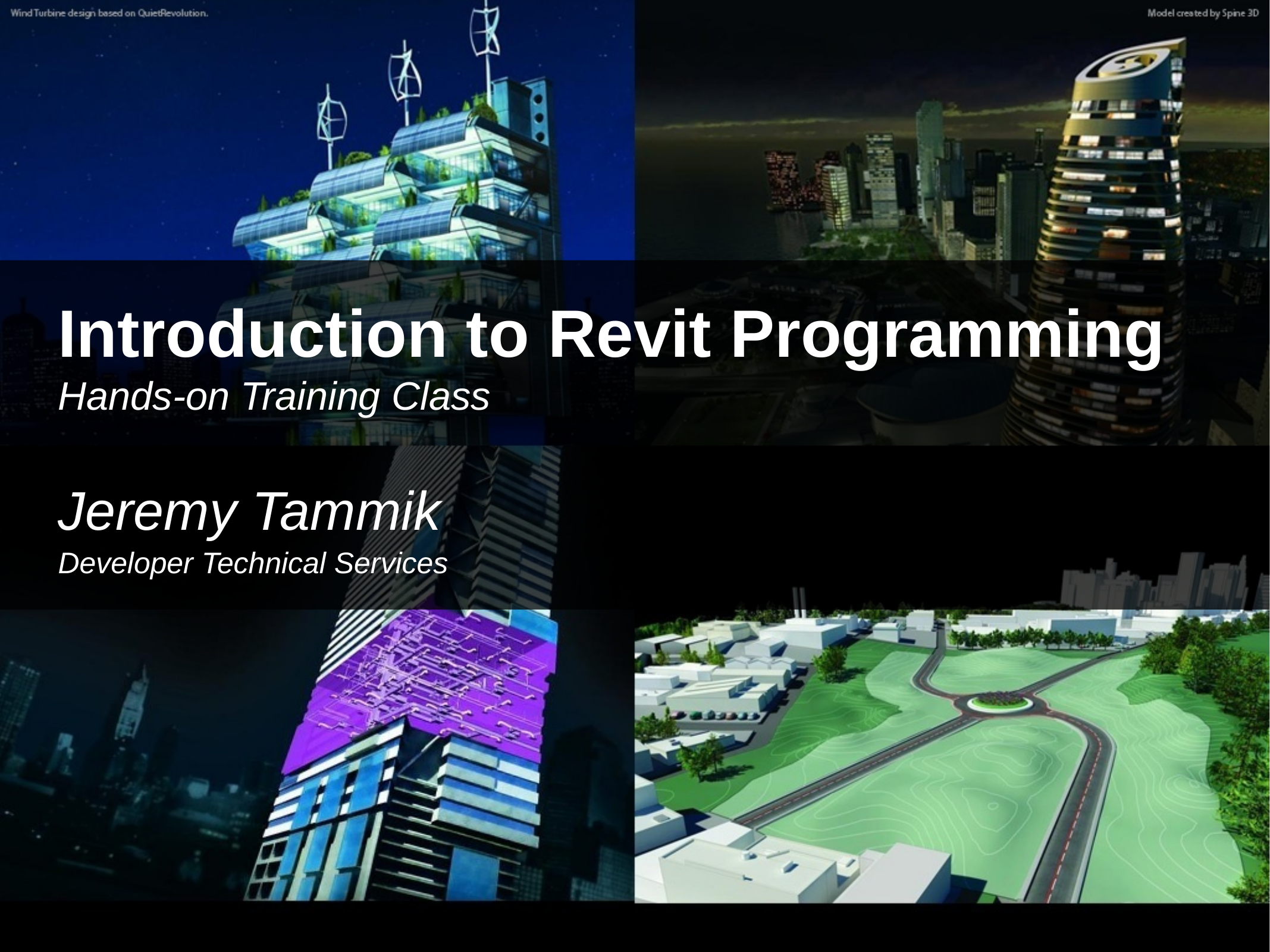

# Introduction to Revit Programming Hands-on Training Class
Jeremy Tammik
Developer Technical Services